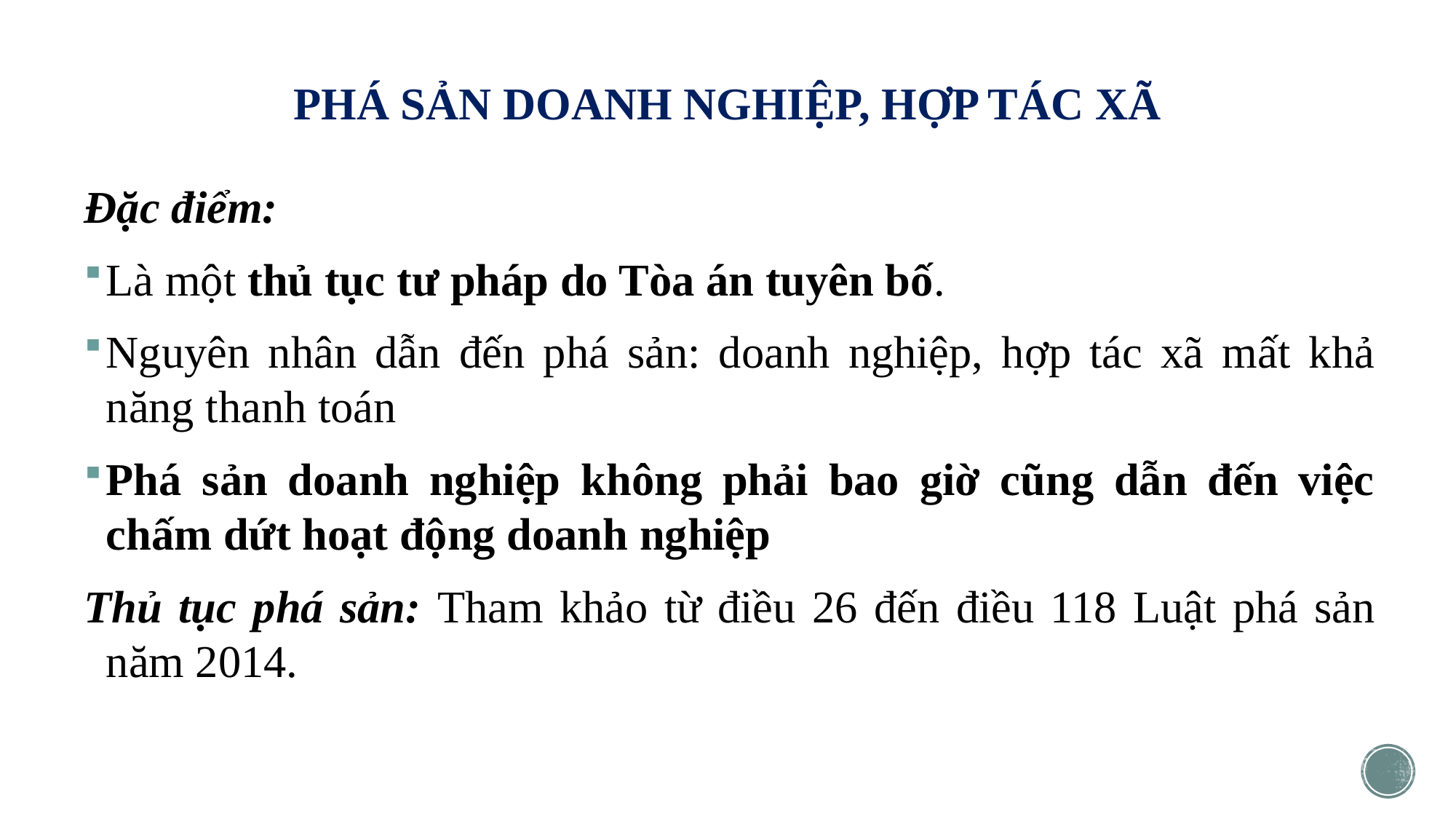

# PHÁ SẢN DOANH NGHIỆP, HỢP TÁC XÃ
Đặc điểm:
Là một thủ tục tư pháp do Tòa án tuyên bố.
Nguyên nhân dẫn đến phá sản: doanh nghiệp, hợp tác xã mất khả năng thanh toán
Phá sản doanh nghiệp không phải bao giờ cũng dẫn đến việc chấm dứt hoạt động doanh nghiệp
Thủ tục phá sản: Tham khảo từ điều 26 đến điều 118 Luật phá sản năm 2014.